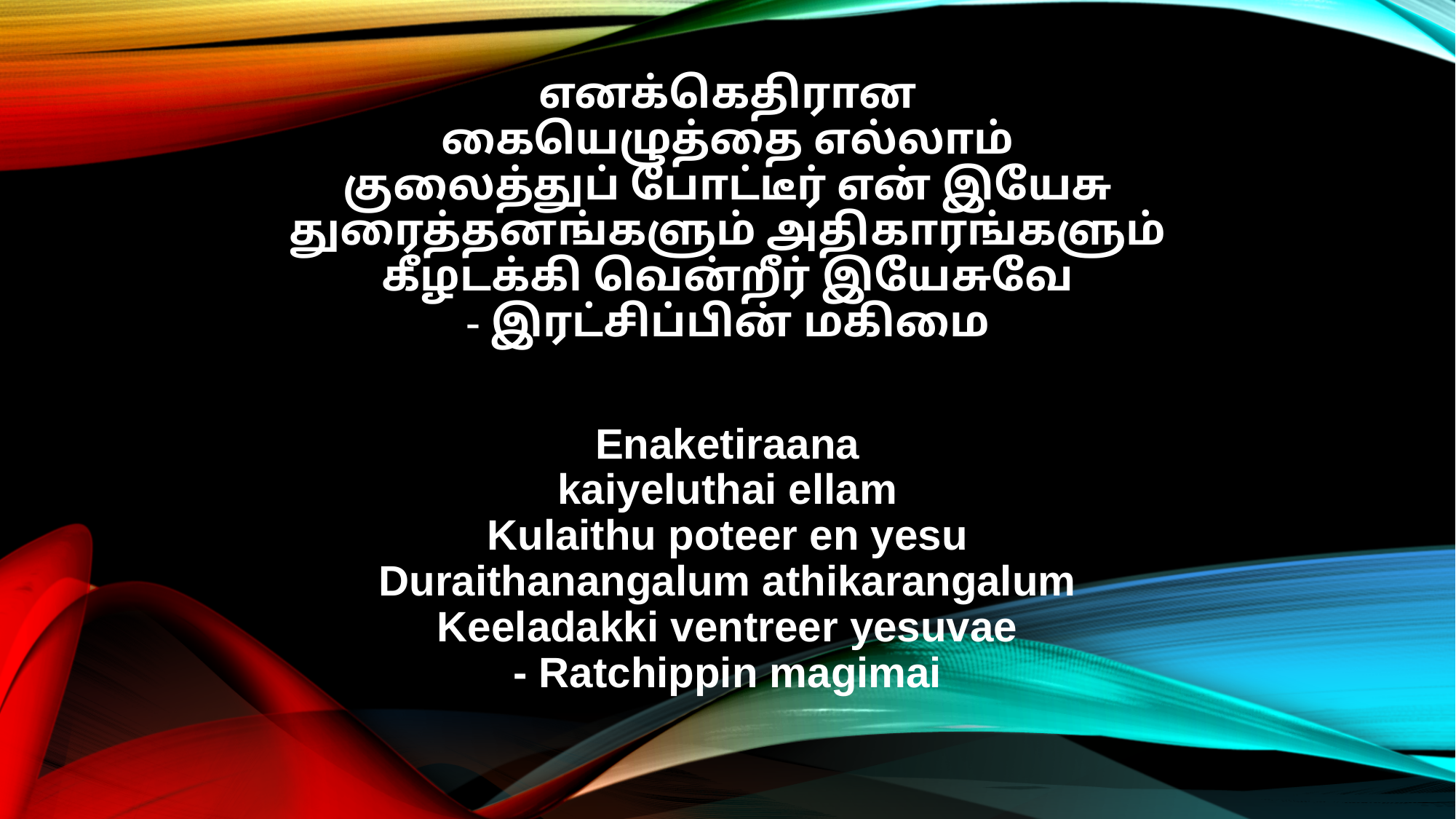

எனக்கெதிரான
கையெழுத்தை எல்லாம்
குலைத்துப் போட்டீர் என் இயேசு
துரைத்தனங்களும் அதிகாரங்களும்
கீழடக்கி வென்றீர் இயேசுவே
- இரட்சிப்பின் மகிமை

Enaketiraana
kaiyeluthai ellam
Kulaithu poteer en yesu
Duraithanangalum athikarangalum
Keeladakki ventreer yesuvae
- Ratchippin magimai